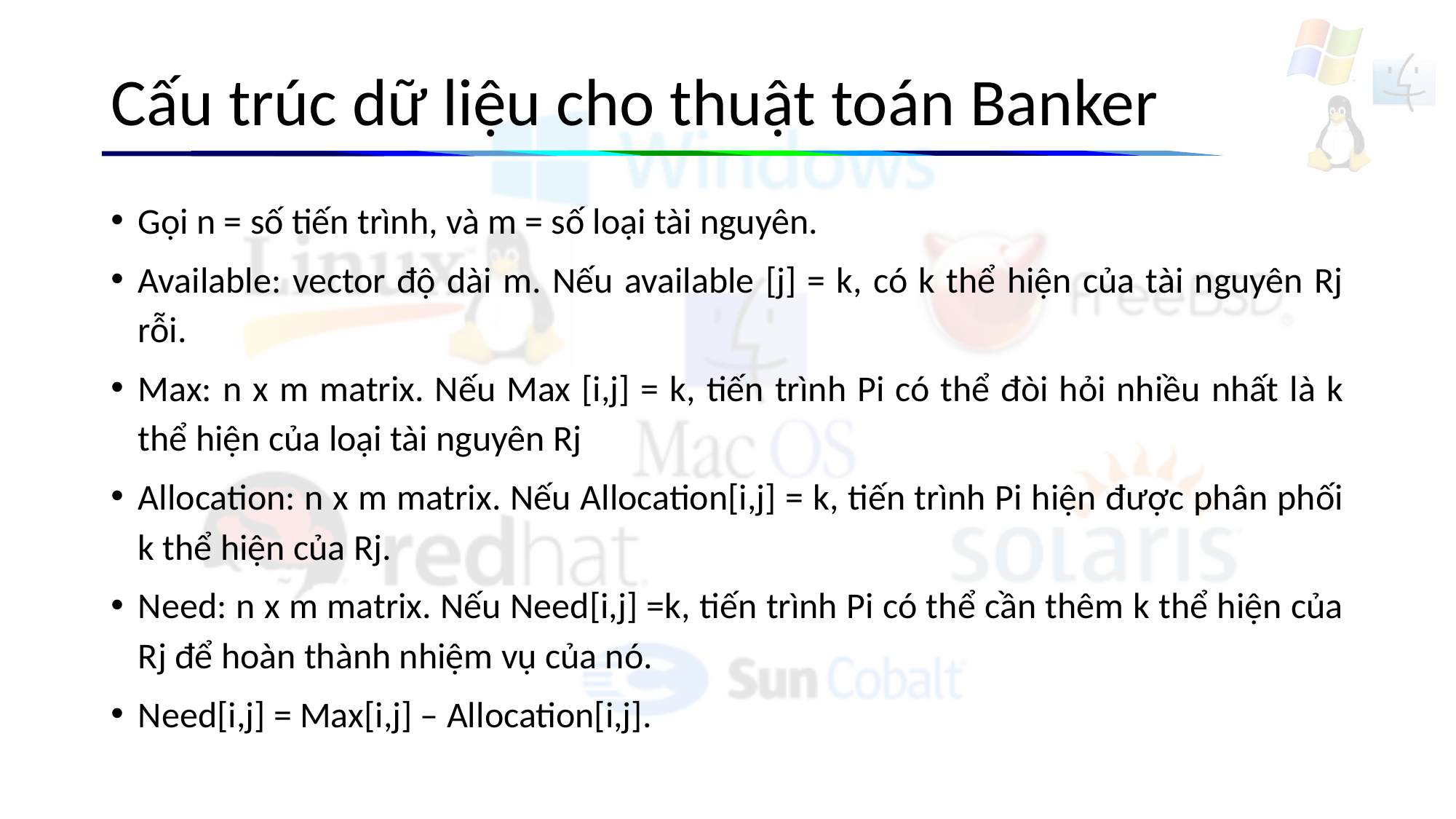

# Cấu trúc dữ liệu cho thuật toán Banker
Gọi n = số tiến trình, và m = số loại tài nguyên.
Available: vector độ dài m. Nếu available [j] = k, có k thể hiện của tài nguyên Rj rỗi.
Max: n x m matrix. Nếu Max [i,j] = k, tiến trình Pi có thể đòi hỏi nhiều nhất là k thể hiện của loại tài nguyên Rj
Allocation: n x m matrix. Nếu Allocation[i,j] = k, tiến trình Pi hiện được phân phối k thể hiện của Rj.
Need: n x m matrix. Nếu Need[i,j] =k, tiến trình Pi có thể cần thêm k thể hiện của Rj để hoàn thành nhiệm vụ của nó.
Need[i,j] = Max[i,j] – Allocation[i,j].